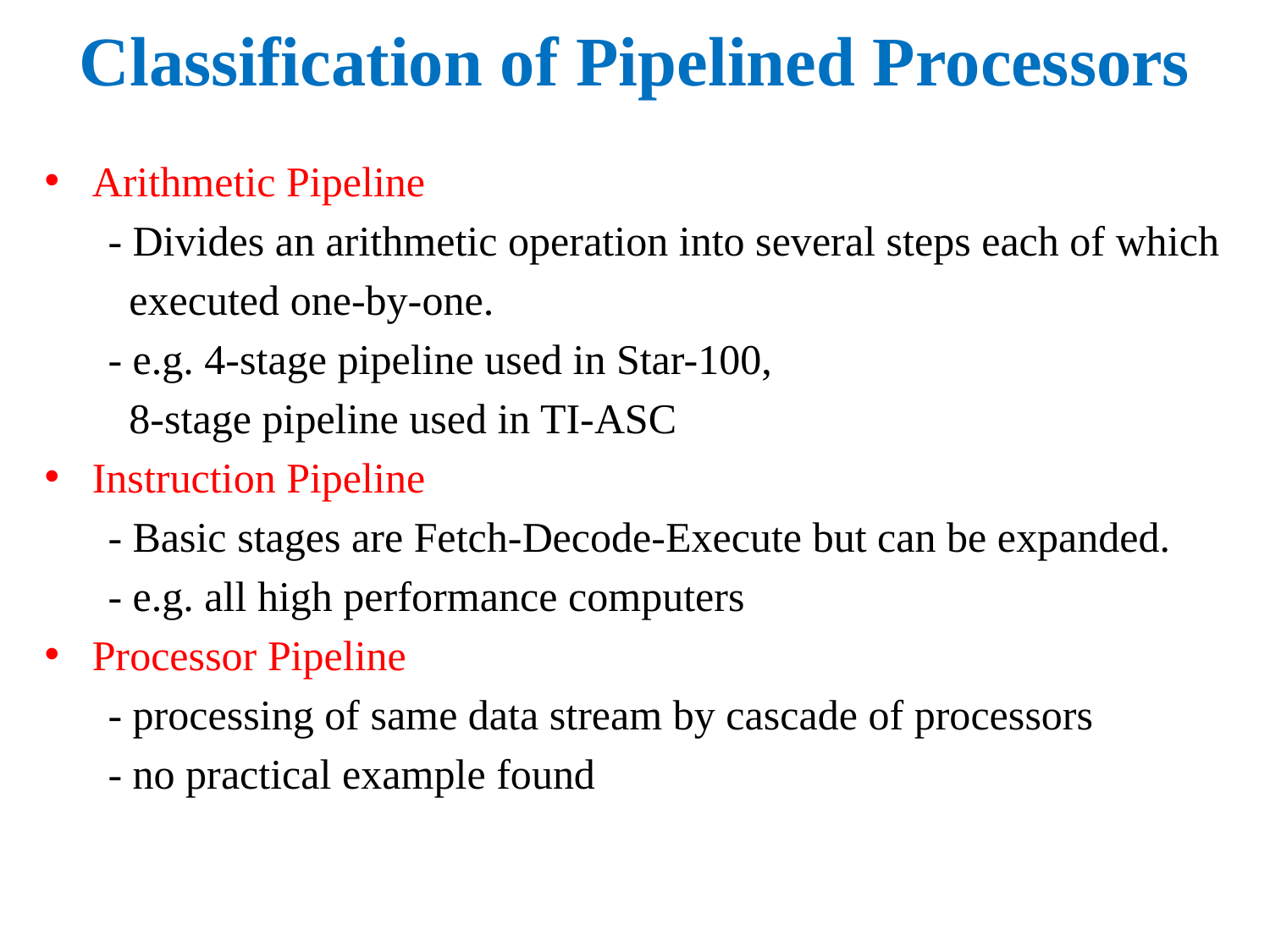

# Classification of Pipelined Processors
Arithmetic Pipeline
      - Divides an arithmetic operation into several steps each of which
        executed one-by-one.
      - e.g. 4-stage pipeline used in Star-100,
        8-stage pipeline used in TI-ASC
Instruction Pipeline
      - Basic stages are Fetch-Decode-Execute but can be expanded.
      - e.g. all high performance computers
Processor Pipeline
      - processing of same data stream by cascade of processors
      - no practical example found